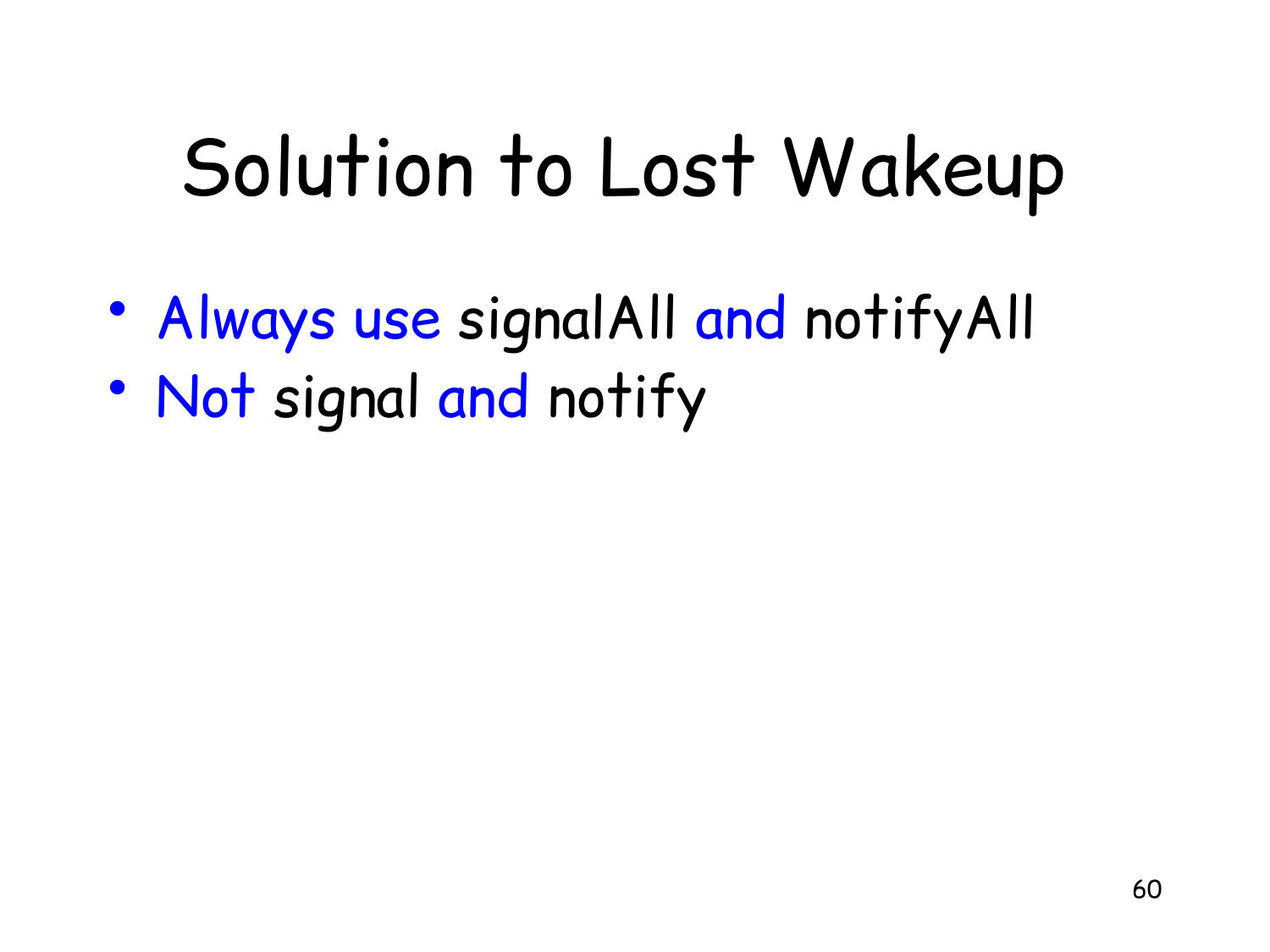

# Solution to Lost Wakeup
Always use signalAll and notifyAll
Not signal and notify
60